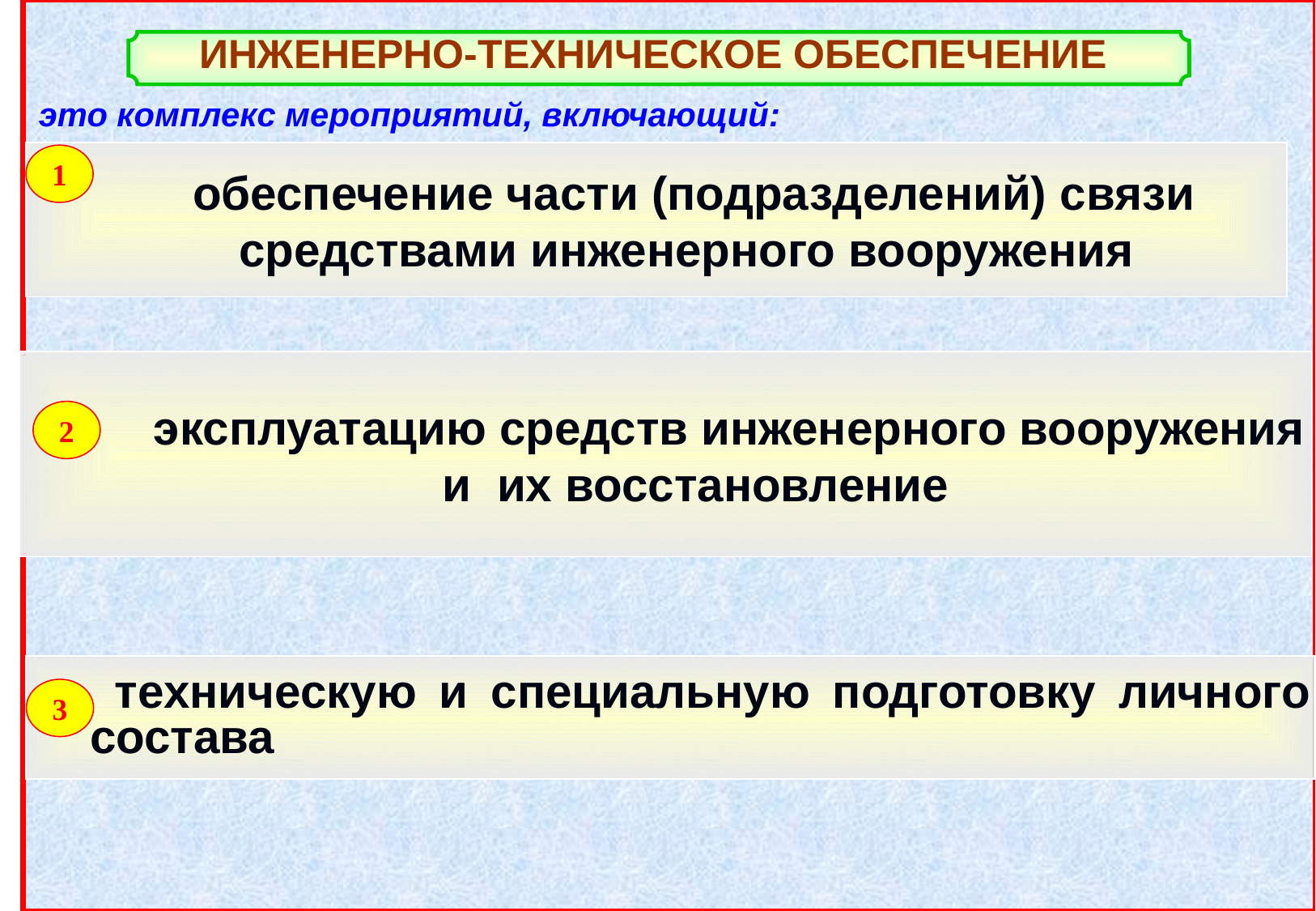

ИНЖЕНЕРНО-ТЕХНИЧЕСКОЕ ОБЕСПЕЧЕНИЕ
это комплекс мероприятий, включающий:
 обеспечение части (подразделений) связи средствами инженерного вооружения
1
     эксплуатацию средств инженерного вооружения и  их восстановление
2
 техническую и специальную подготовку личного состава
3